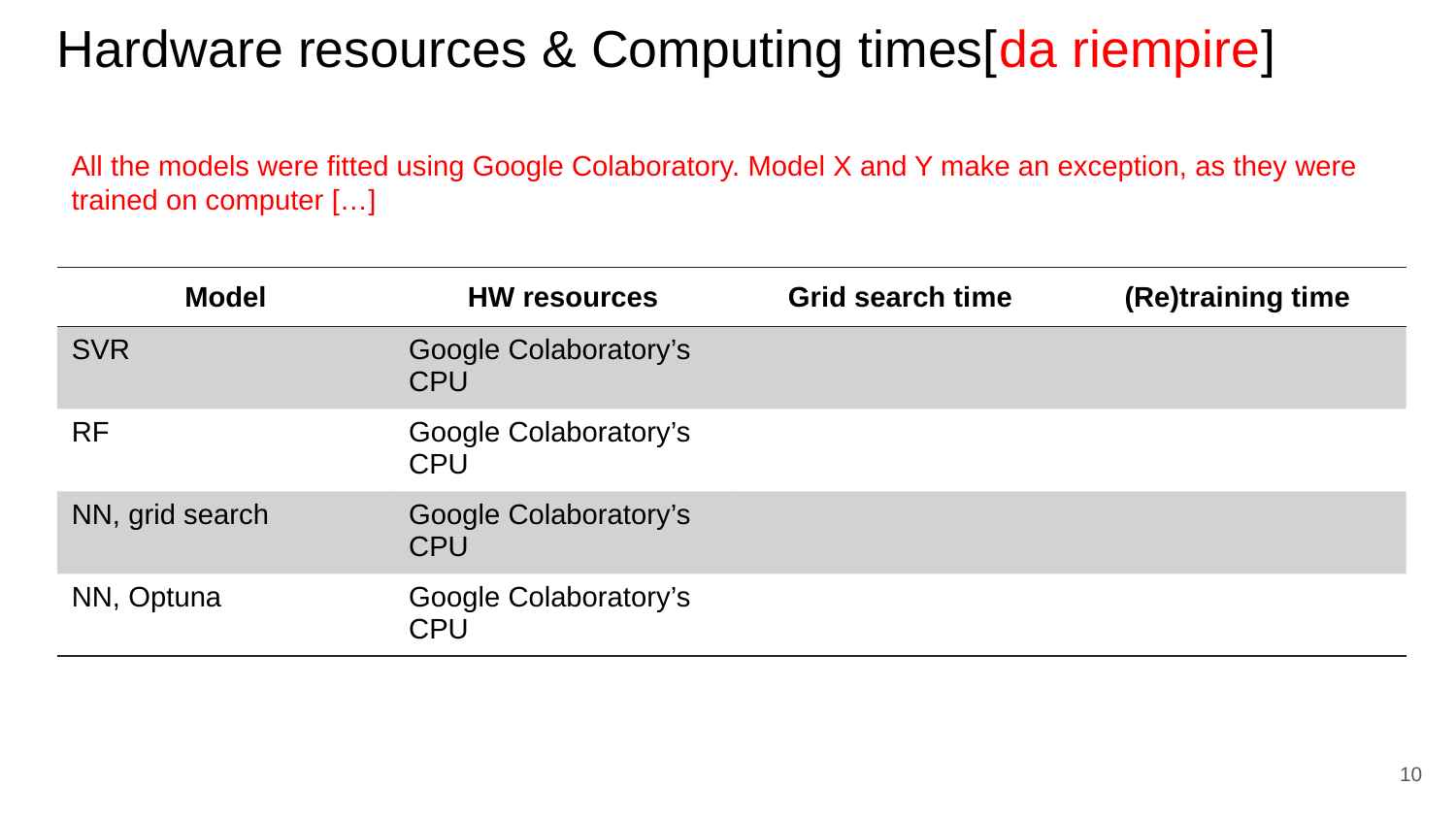

# Hardware resources & Computing times[da riempire]
All the models were fitted using Google Colaboratory. Model X and Y make an exception, as they were trained on computer […]
| Model | HW resources | Grid search time | (Re)training time |
| --- | --- | --- | --- |
| SVR | Google Colaboratory’s CPU |  |  |
| RF | Google Colaboratory’s CPU |  |  |
| NN, grid search | Google Colaboratory’s CPU |  |  |
| NN, Optuna | Google Colaboratory’s CPU |  |  |
10